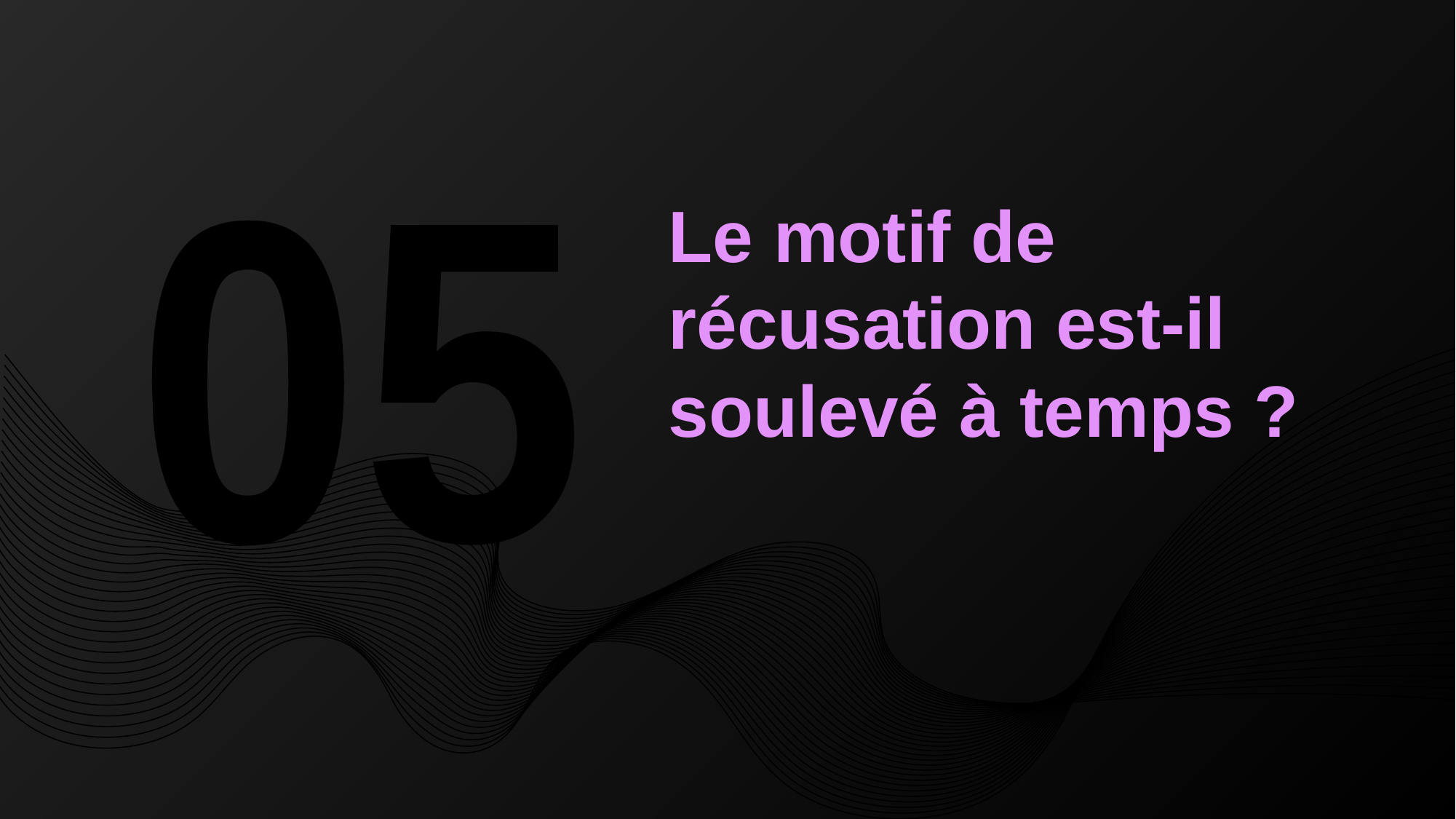

# Le motif de récusation est-il soulevé à temps ?
05